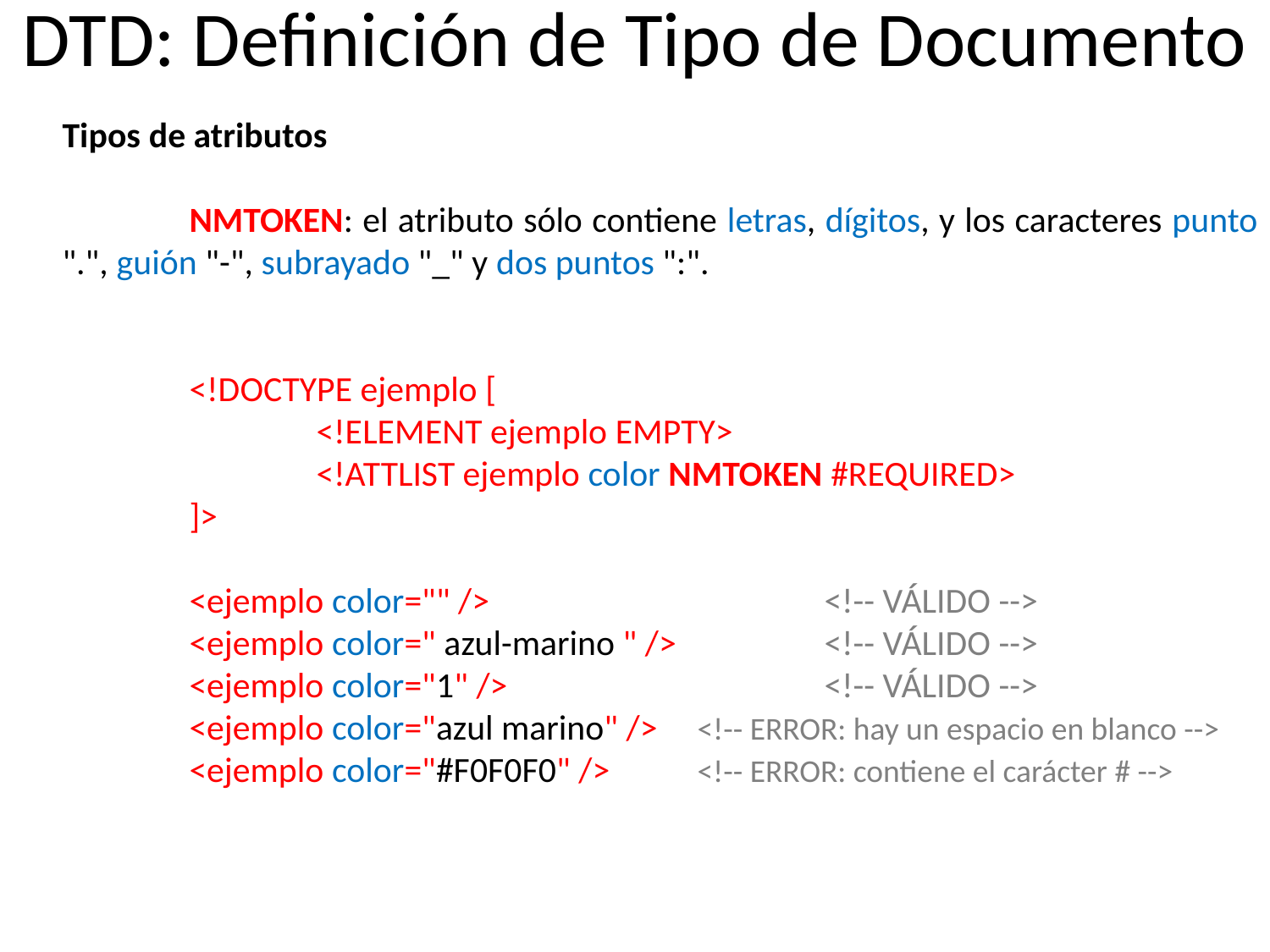

# DTD: Definición de Tipo de Documento
Tipos de atributos

	NMTOKEN: el atributo sólo contiene letras, dígitos, y los caracteres punto ".", guión "-", subrayado "_" y dos puntos ":".

	<!DOCTYPE ejemplo [
		<!ELEMENT ejemplo EMPTY>
		<!ATTLIST ejemplo color NMTOKEN #REQUIRED>
	]>

	<ejemplo color="" />			<!-- VÁLIDO -->
	<ejemplo color=" azul-marino " />		<!-- VÁLIDO -->
	<ejemplo color="1" />			<!-- VÁLIDO -->
	<ejemplo color="azul marino" /> 	<!-- ERROR: hay un espacio en blanco -->
	<ejemplo color="#F0F0F0" /> 	<!-- ERROR: contiene el carácter # -->